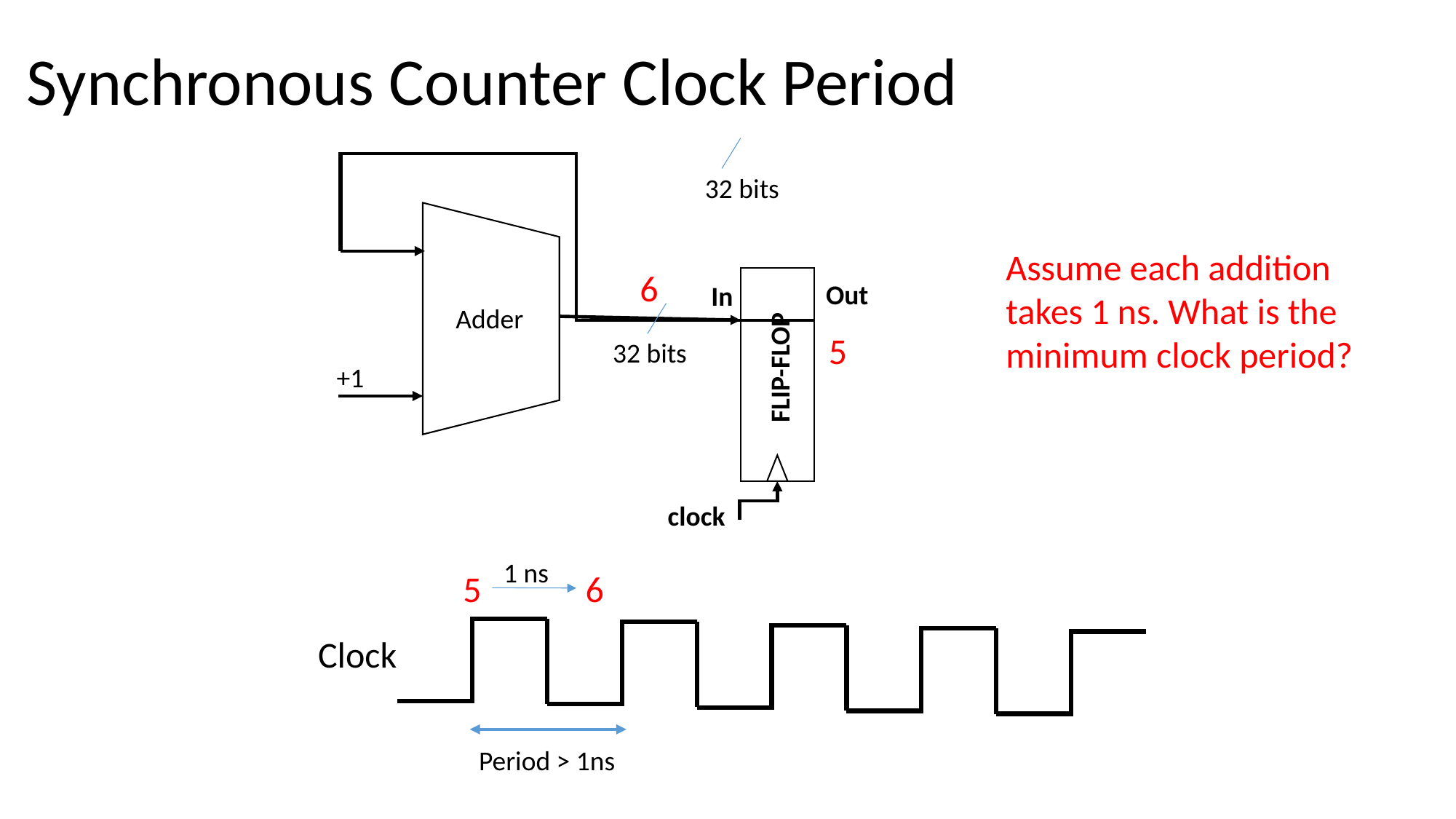

# Synchronous Counter Clock Period
32 bits
Assume each addition takes 1 ns. What is the minimum clock period?

6

Out
In
Adder
5
32 bits
FLIP-FLOP
+1

clock
1 ns
6
5
Clock
Period > 1ns